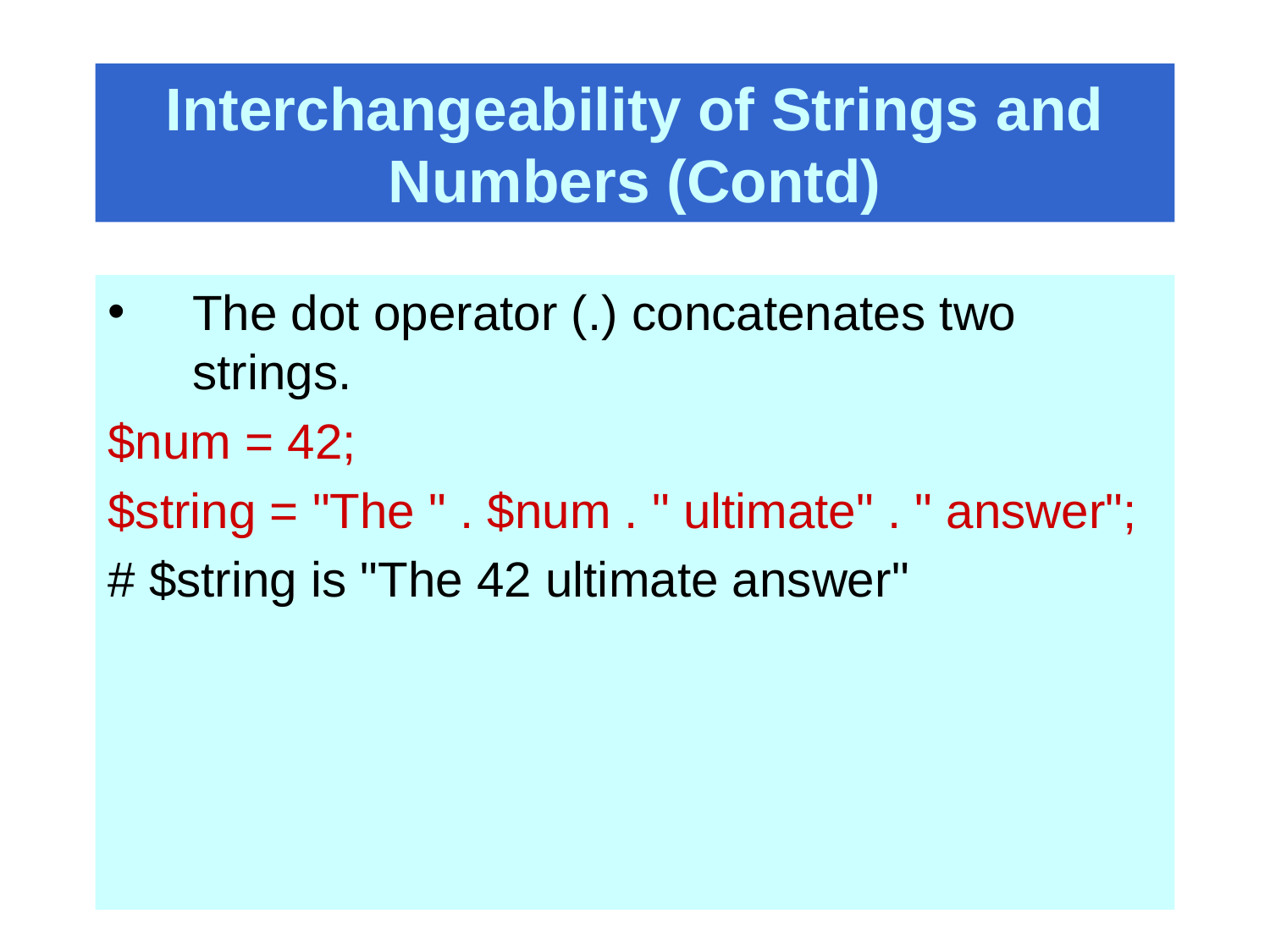

# Interchangeability of Strings and Numbers (Contd)
The dot operator (.) concatenates two strings.
$num = 42;
$string = "The " . $num . " ultimate" . " answer";
# $string is "The 42 ultimate answer"